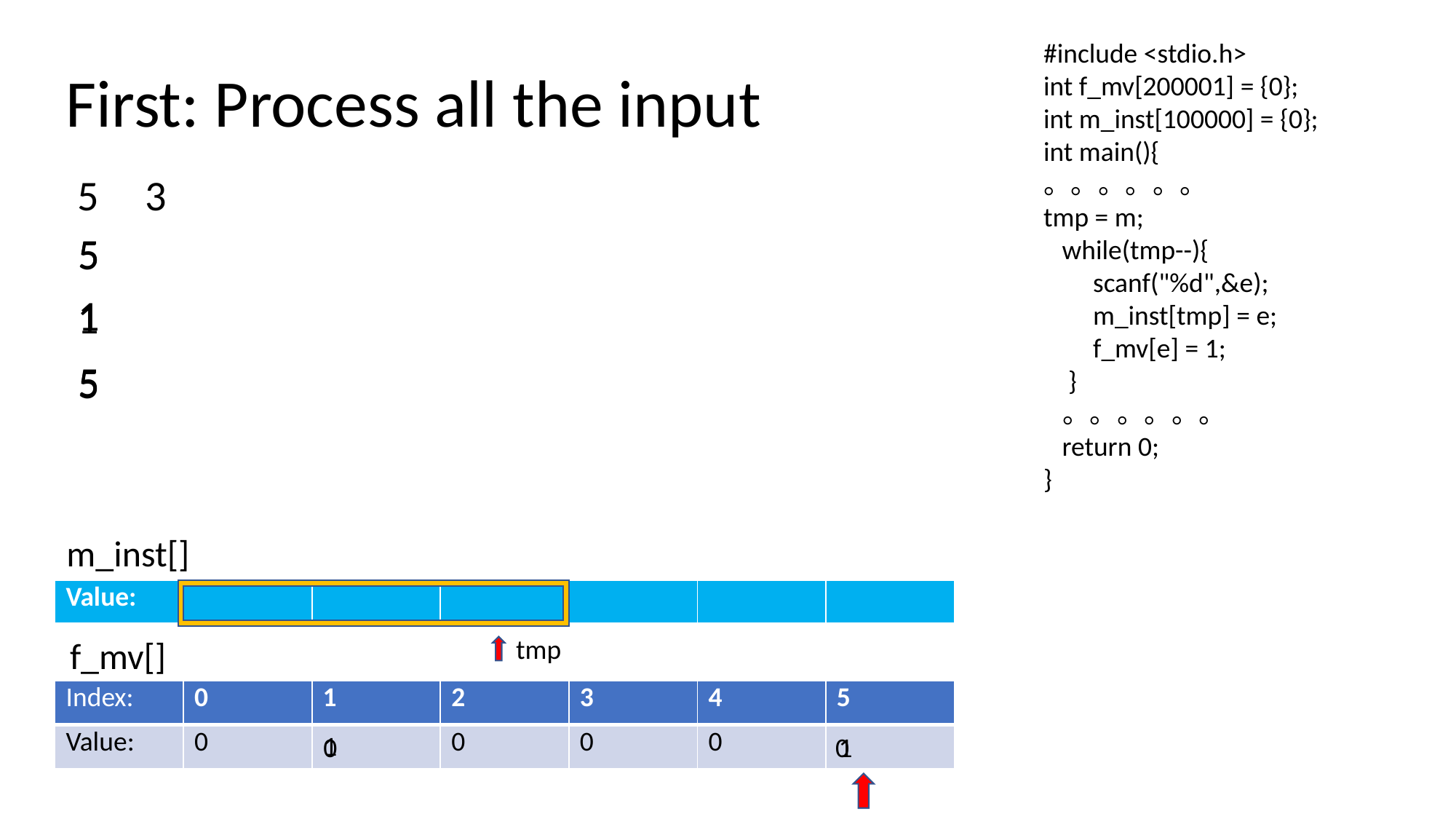

# First: Process all the input
#include <stdio.h>
int f_mv[200001] = {0};
int m_inst[100000] = {0};
int main(){
。。。。。。
tmp = m;
   while(tmp--){
        scanf("%d",&e);
        m_inst[tmp] = e;
        f_mv[e] = 1;
    }
  。。。。。。
   return 0;
}
5
3
5
5
1
1
5
5
m_inst[]
| Value: |  |  |  |  |  |  |
| --- | --- | --- | --- | --- | --- | --- |

tmp
f_mv[]

| Index: | 0 | 1 | 2 | 3 | 4 | 5 |
| --- | --- | --- | --- | --- | --- | --- |
| Value: | 0 |  | 0 | 0 | 0 |  |
1
0
0
1